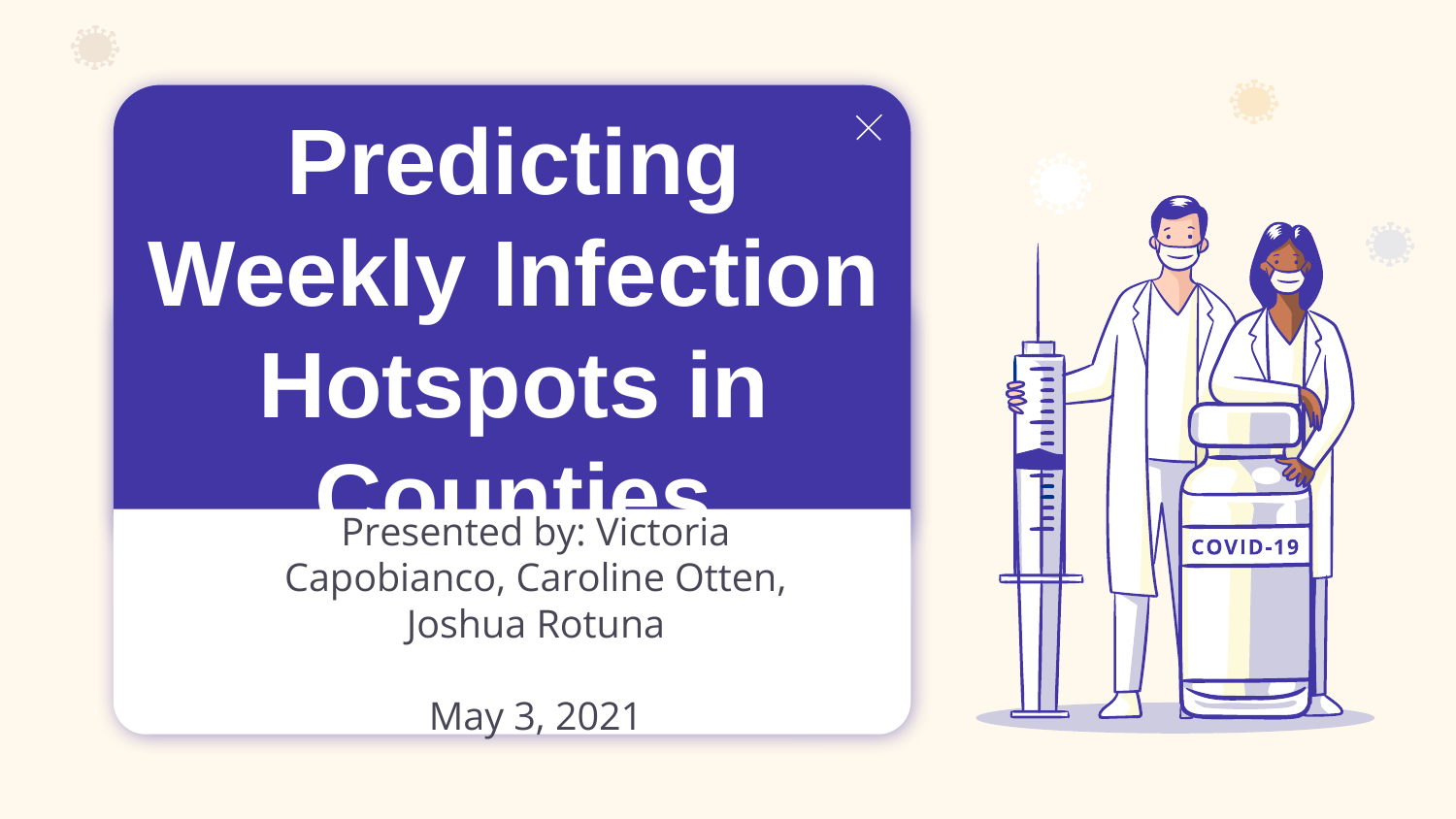

# Predicting Weekly Infection Hotspots in Counties
Presented by: Victoria Capobianco, Caroline Otten, Joshua Rotuna

May 3, 2021